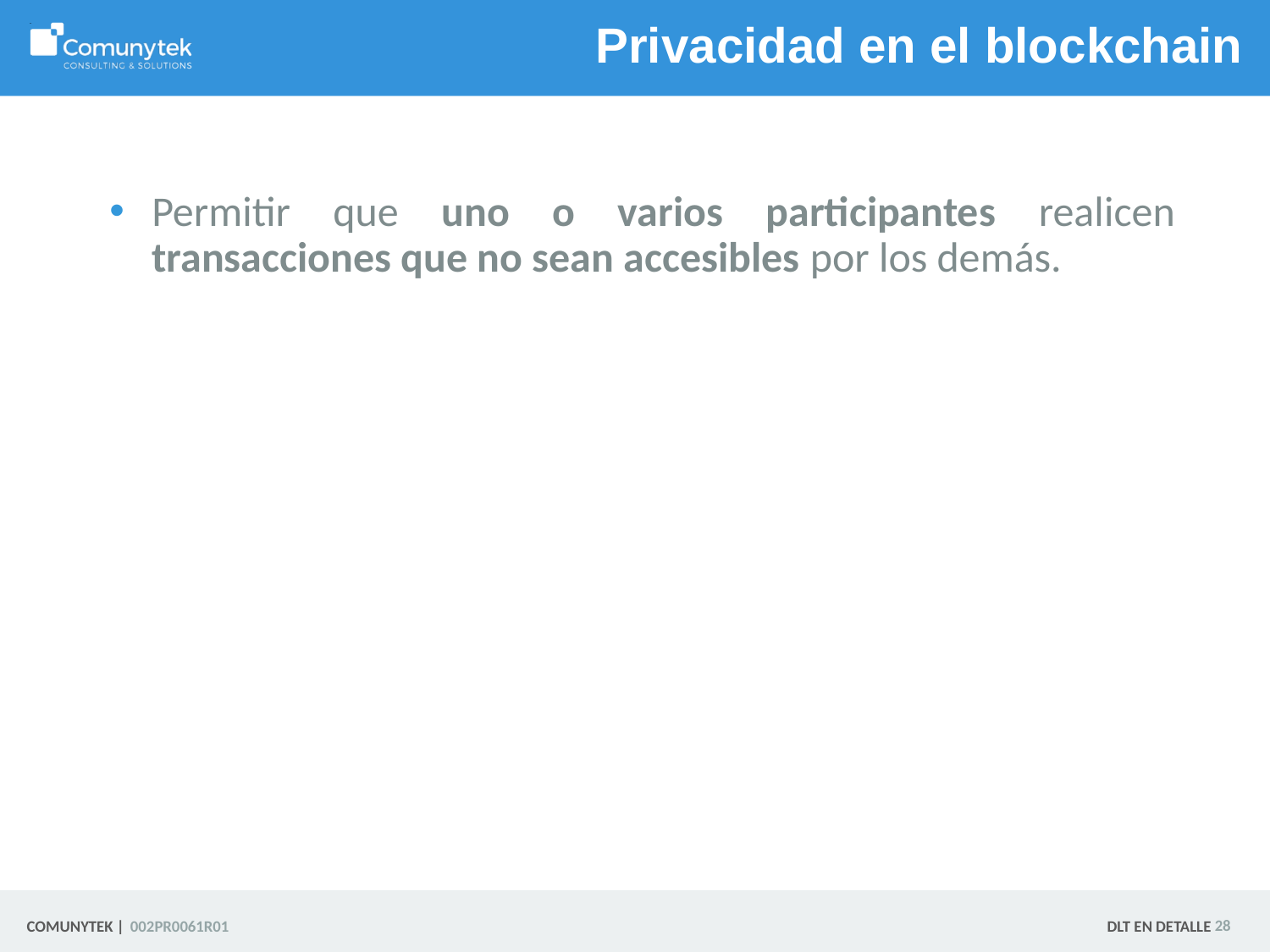

# Privacidad en el blockchain
Permitir que uno o varios participantes realicen transacciones que no sean accesibles por los demás.

 28